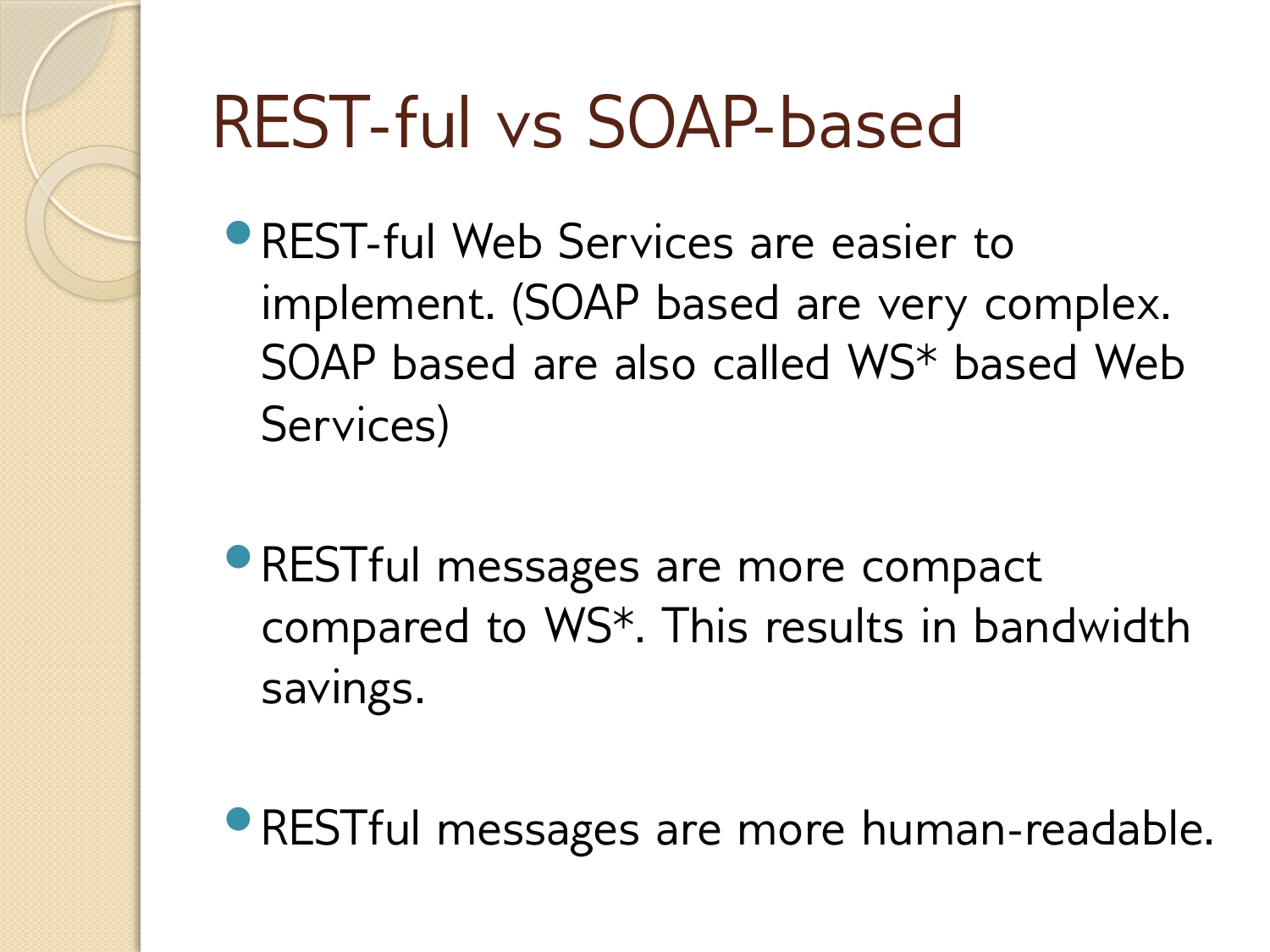

# REST-ful vs SOAP-based
REST-ful Web Services are easier to implement. (SOAP based are very complex. SOAP based are also called WS* based Web Services)

RESTful messages are more compact compared to WS*. This results in bandwidth savings.

RESTful messages are more human-readable.